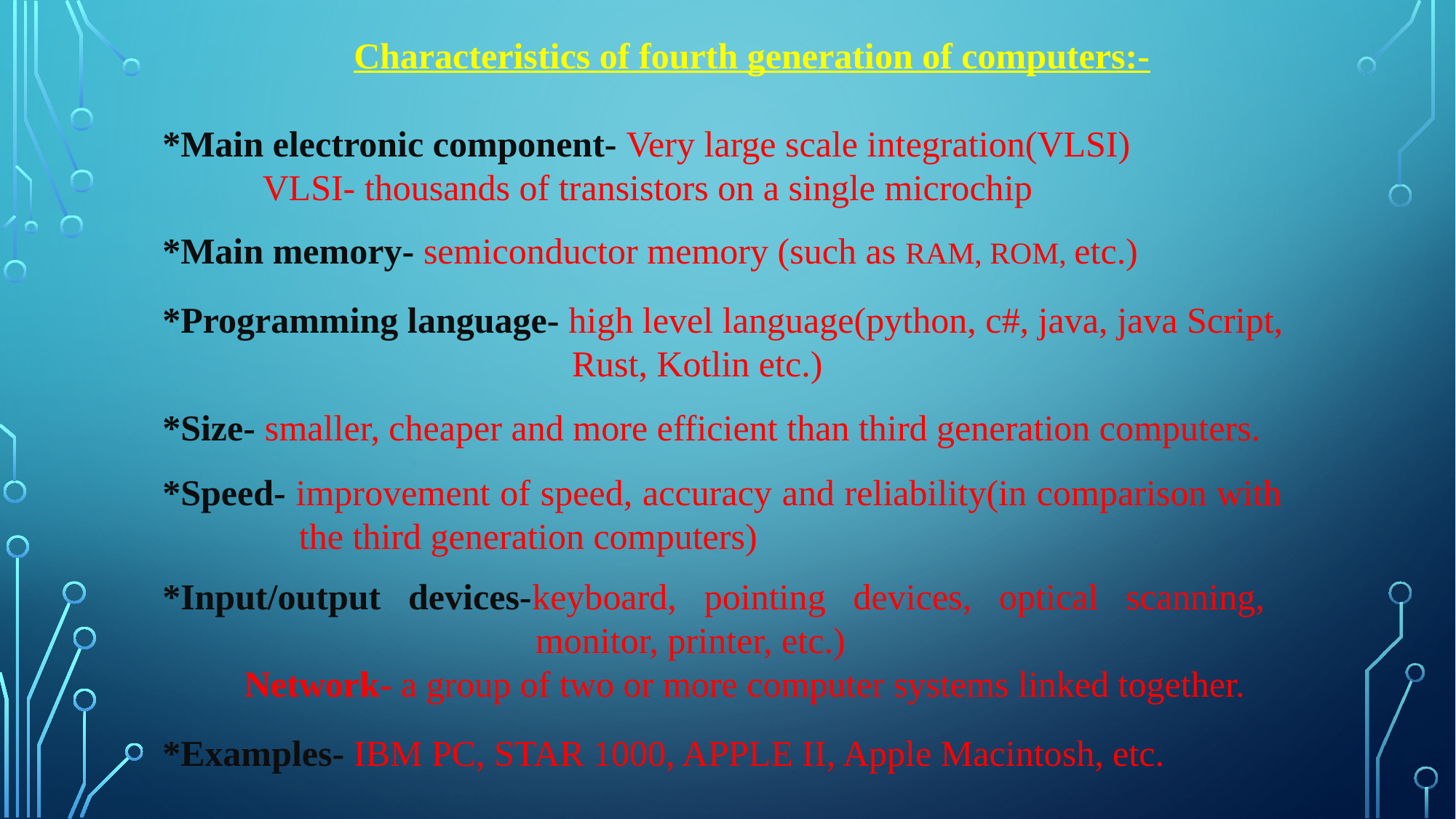

Characteristics of fourth generation of computers:-
*Main electronic component- Very large scale integration(VLSI)
           VLSI- thousands of transistors on a single microchip

*Main memory- semiconductor memory (such as RAM, ROM, etc.)

*Programming language- high level language(python, c#, java, java Script,
                                             Rust, Kotlin etc.)

*Size- smaller, cheaper and more efficient than third generation computers.

*Speed- improvement of speed, accuracy and reliability(in comparison with
               the third generation computers)

*Input/output devices-keyboard, pointing devices, optical scanning,
                                         monitor, printer, etc.)
         Network- a group of two or more computer systems linked together.

*Examples- IBM PC, STAR 1000, APPLE II, Apple Macintosh, etc.